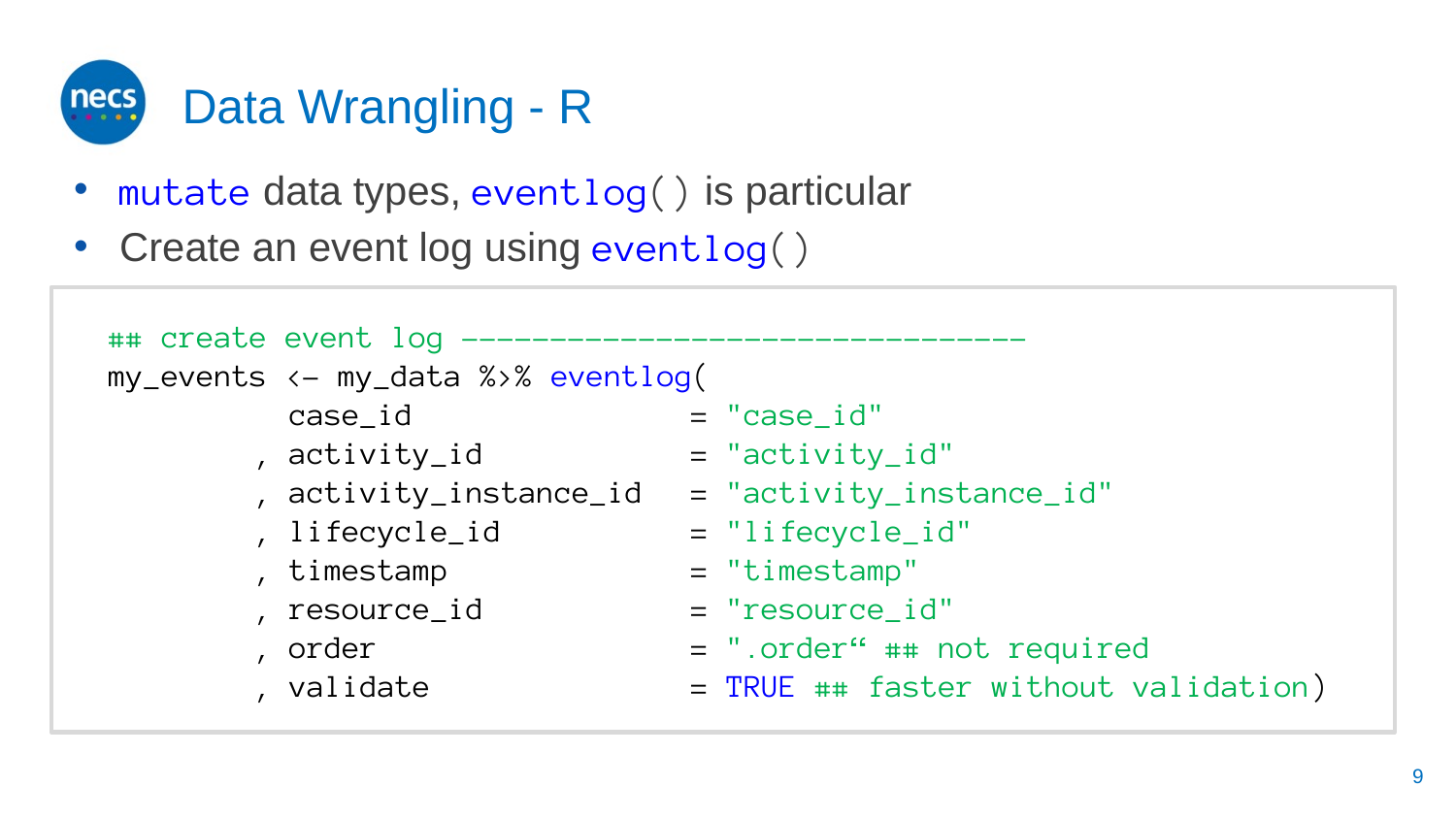

# Data Wrangling - R
mutate data types, eventlog() is particular
Create an event log using eventlog()

## create event log --------------------------------
my_events <- my_data %>% eventlog(
    	  case_id 		= "case_id"
    	, activity_id 		= "activity_id"
	, activity_instance_id	= "activity_instance_id"
   	, lifecycle_id 		= "lifecycle_id"
	, timestamp 		= "timestamp"
	, resource_id 		= "resource_id"
	, order 			= ".order“ ## not required
	, validate 		= TRUE ## faster without validation)